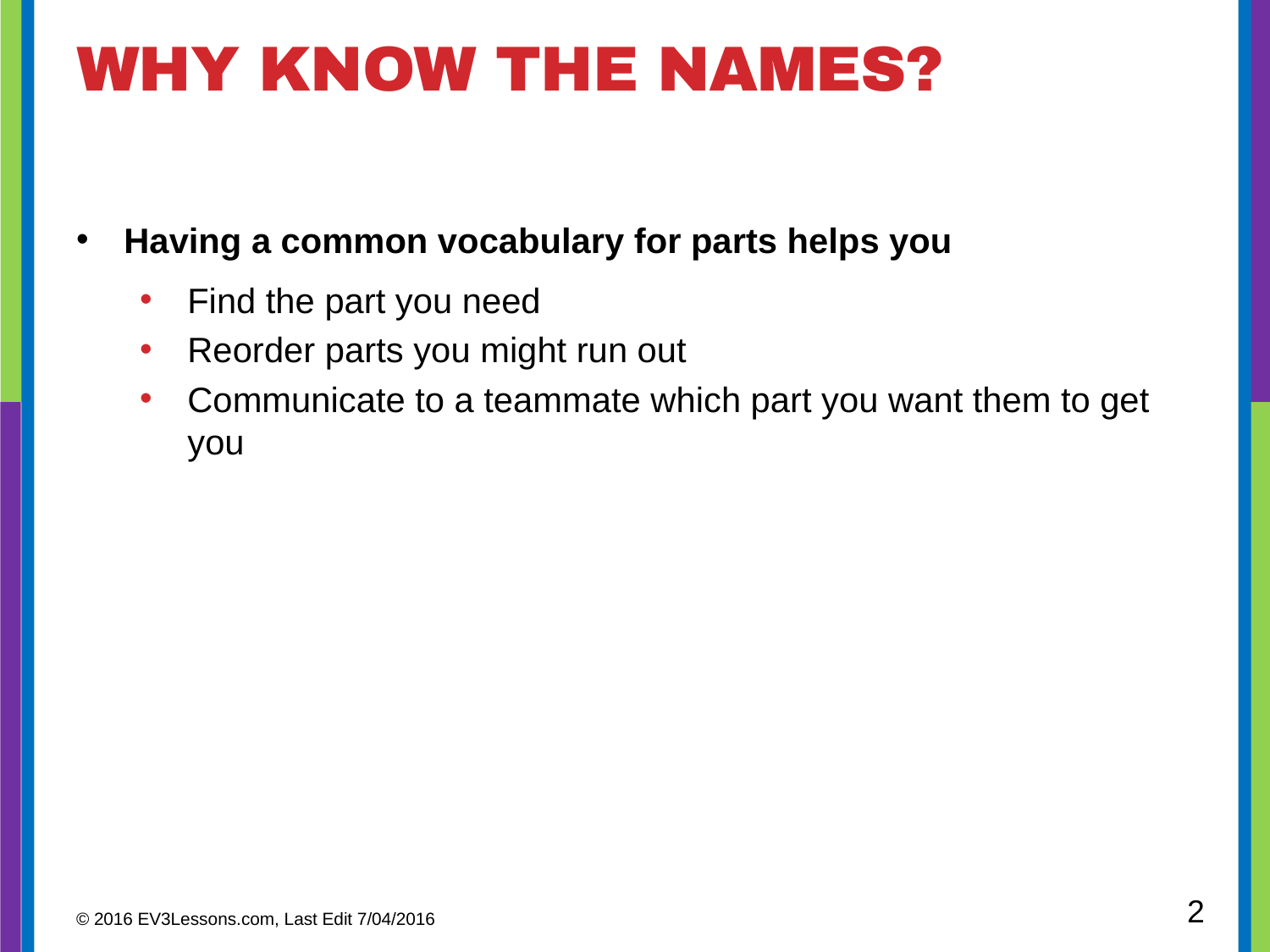

# WHY know the names?
Having a common vocabulary for parts helps you
Find the part you need
Reorder parts you might run out
Communicate to a teammate which part you want them to get you
2
© 2016 EV3Lessons.com, Last Edit 7/04/2016